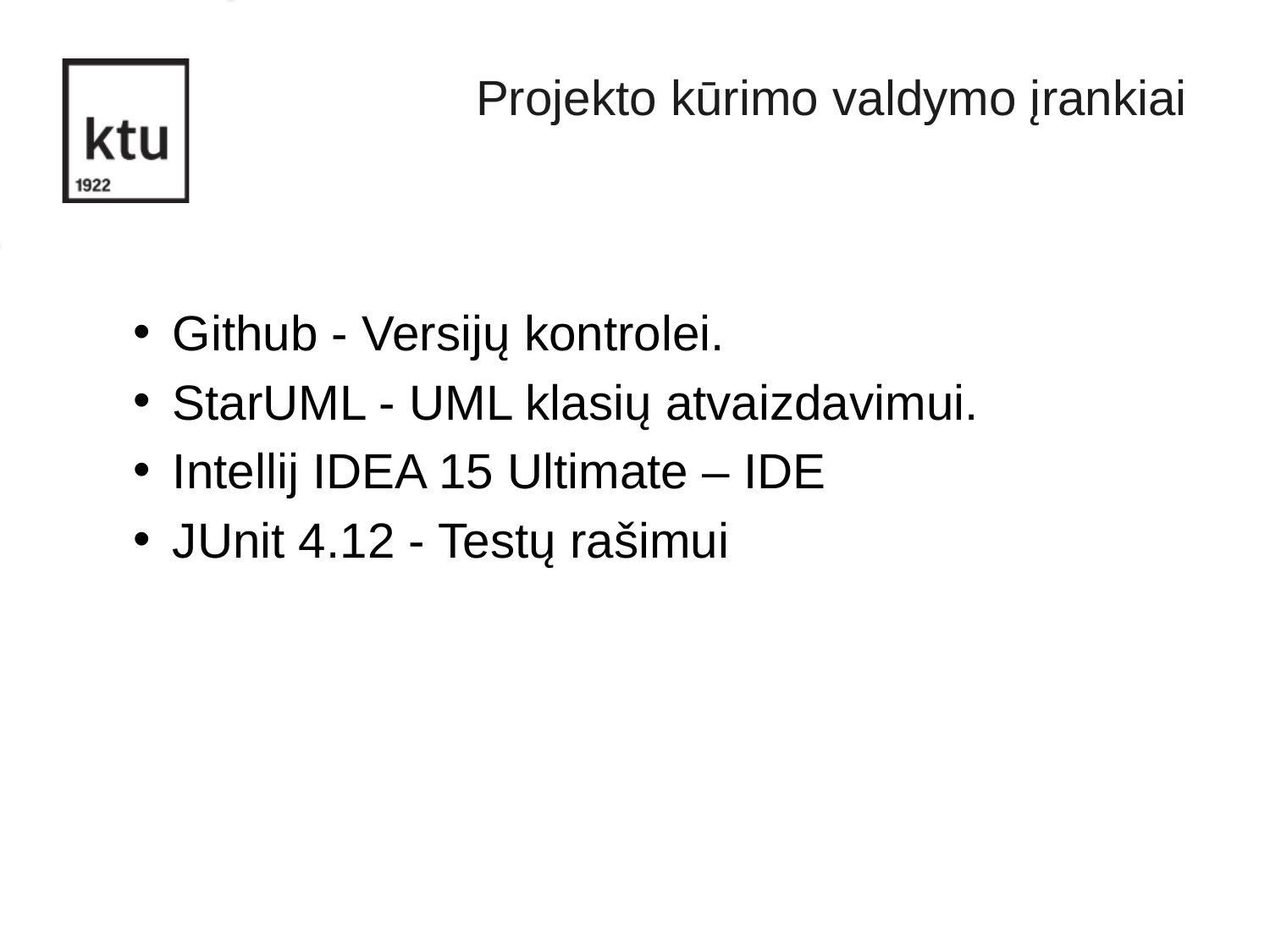

Projekto kūrimo valdymo įrankiai

Github - Versijų kontrolei.
StarUML - UML klasių atvaizdavimui.
Intellij IDEA 15 Ultimate – IDE
JUnit 4.12 - Testų rašimui